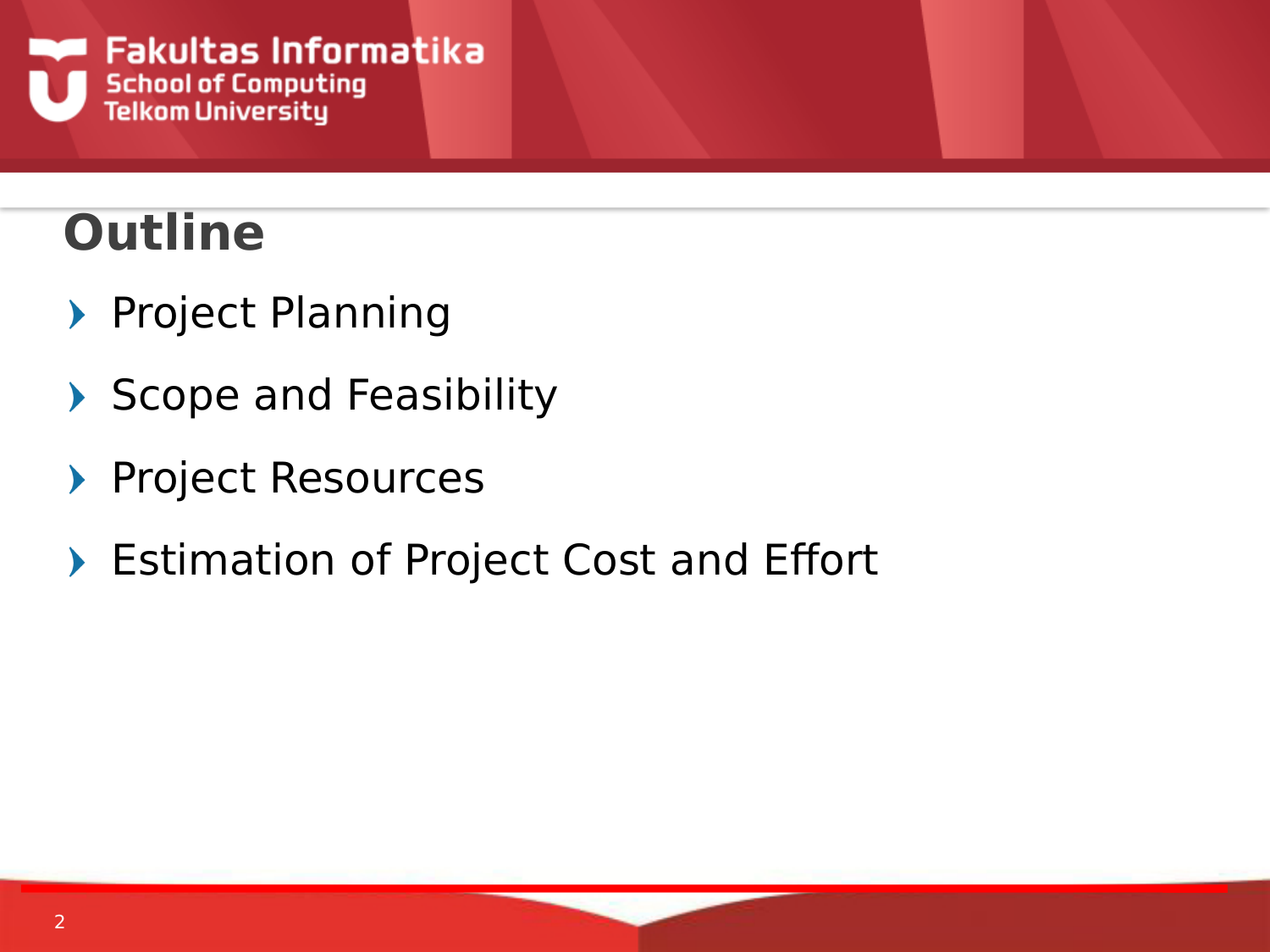

# Outline
Project Planning
Scope and Feasibility
Project Resources
Estimation of Project Cost and Effort

2